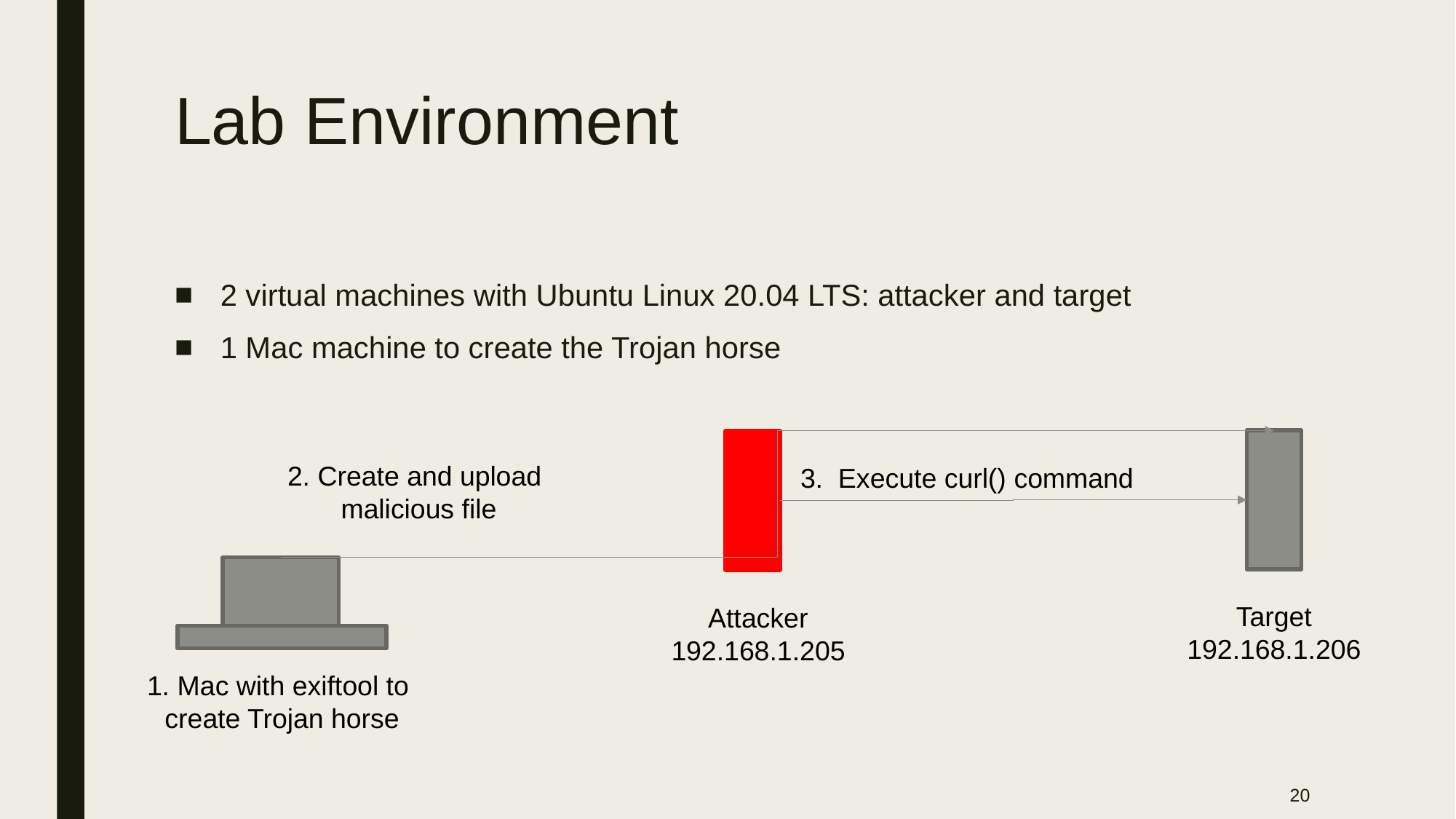

# Lab Environment
2 virtual machines with Ubuntu Linux 20.04 LTS: attacker and target
1 Mac machine to create the Trojan horse

2. Create and upload
       malicious file
3.  Execute curl() command

Target
192.168.1.206
Attacker
192.168.1.205

1. Mac with exiftool to
create Trojan horse
20